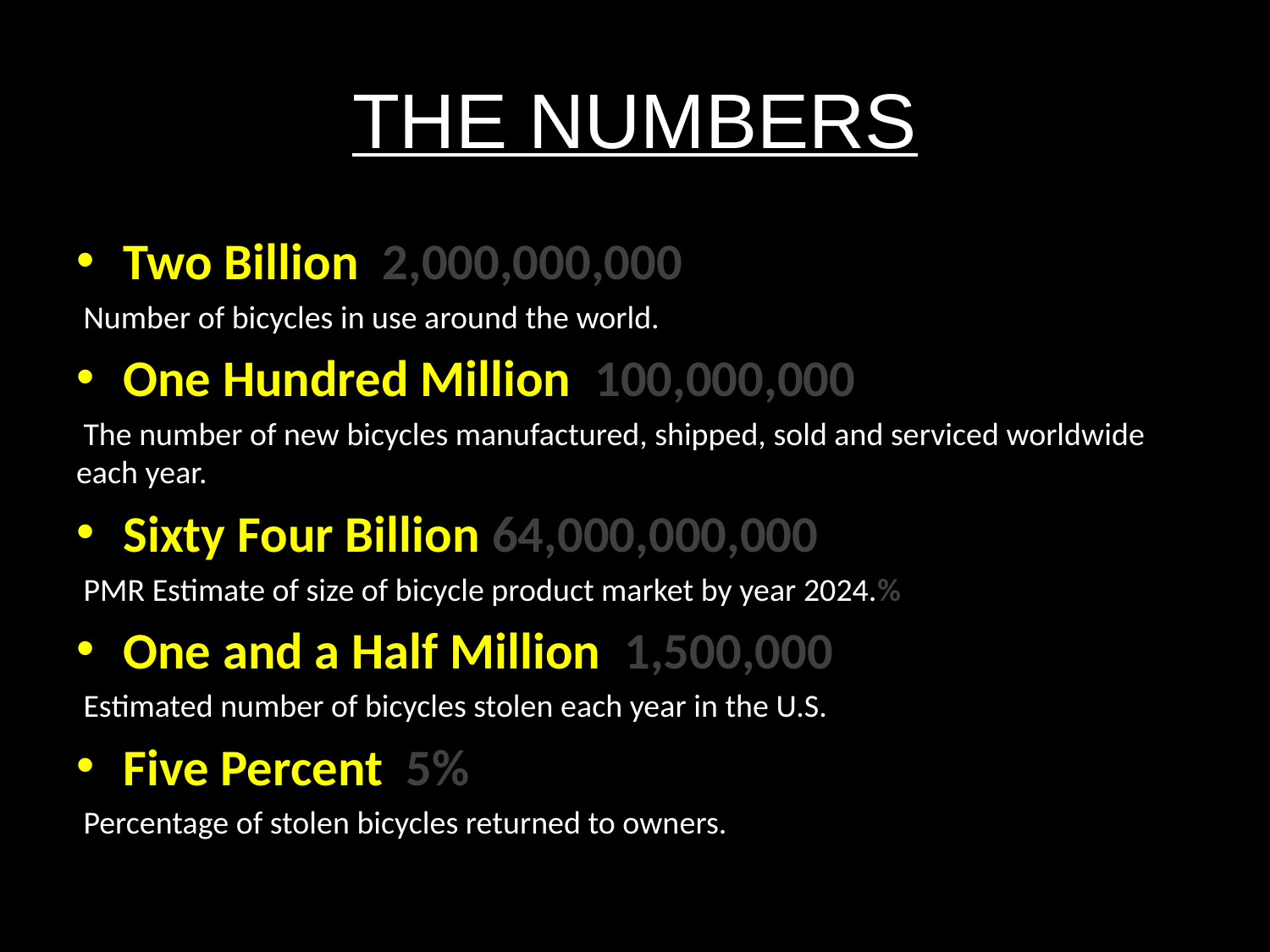

# THE NUMBERS
Two Billion  2,000,000,000
 Number of bicycles in use around the world.
One Hundred Million  100,000,000
 The number of new bicycles manufactured, shipped, sold and serviced worldwide each year.
Sixty Four Billion 64,000,000,000
 PMR Estimate of size of bicycle product market by year 2024.%
One and a Half Million  1,500,000
 Estimated number of bicycles stolen each year in the U.S.
Five Percent  5%
 Percentage of stolen bicycles returned to owners.